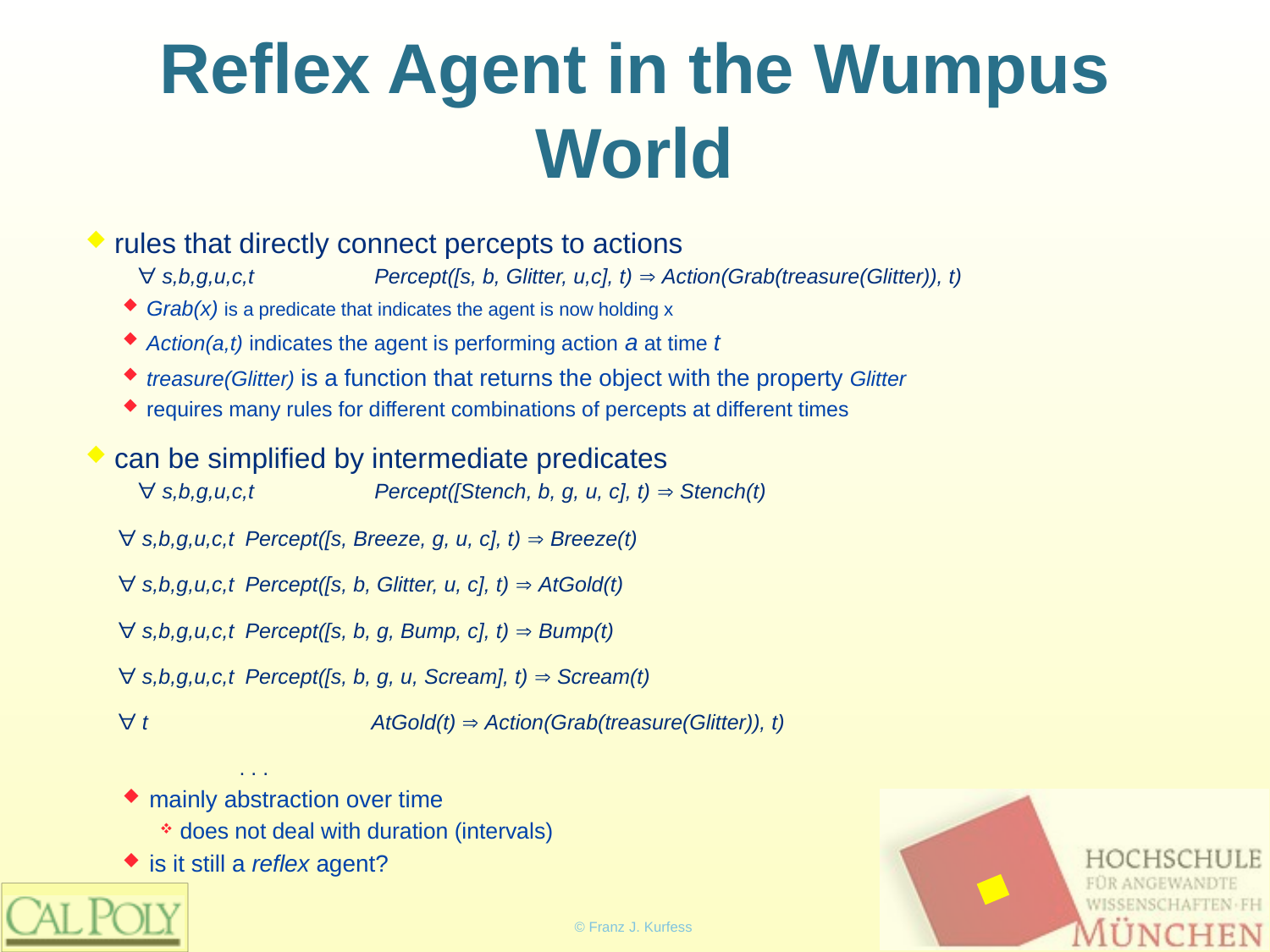

# Reflex Agent in the Wumpus World
rules that directly connect percepts to actions
   ∀ s,b,g,u,c,t	 Percept([s, b, Glitter, u,c], t) ⇒ Action(Grab(treasure(Glitter)), t)
Grab(x) is a predicate that indicates the agent is now holding x
Action(a,t) indicates the agent is performing action a at time t
treasure(Glitter) is a function that returns the object with the property Glitter
requires many rules for different combinations of percepts at different times
can be simplified by intermediate predicates
   ∀ s,b,g,u,c,t	 Percept([Stench, b, g, u, c], t) ⇒ Stench(t)
	 ∀ s,b,g,u,c,t	 Percept([s, Breeze, g, u, c], t) ⇒ Breeze(t)
 	 ∀ s,b,g,u,c,t	 Percept([s, b, Glitter, u, c], t) ⇒ AtGold(t)
 	 ∀ s,b,g,u,c,t	 Percept([s, b, g, Bump, c], t) ⇒ Bump(t)
 	 ∀ s,b,g,u,c,t	 Percept([s, b, g, u, Scream], t) ⇒ Scream(t)
 	 ∀ t 		 AtGold(t) ⇒ Action(Grab(treasure(Glitter)), t)
		. . .
mainly abstraction over time
does not deal with duration (intervals)
is it still a reflex agent?
83